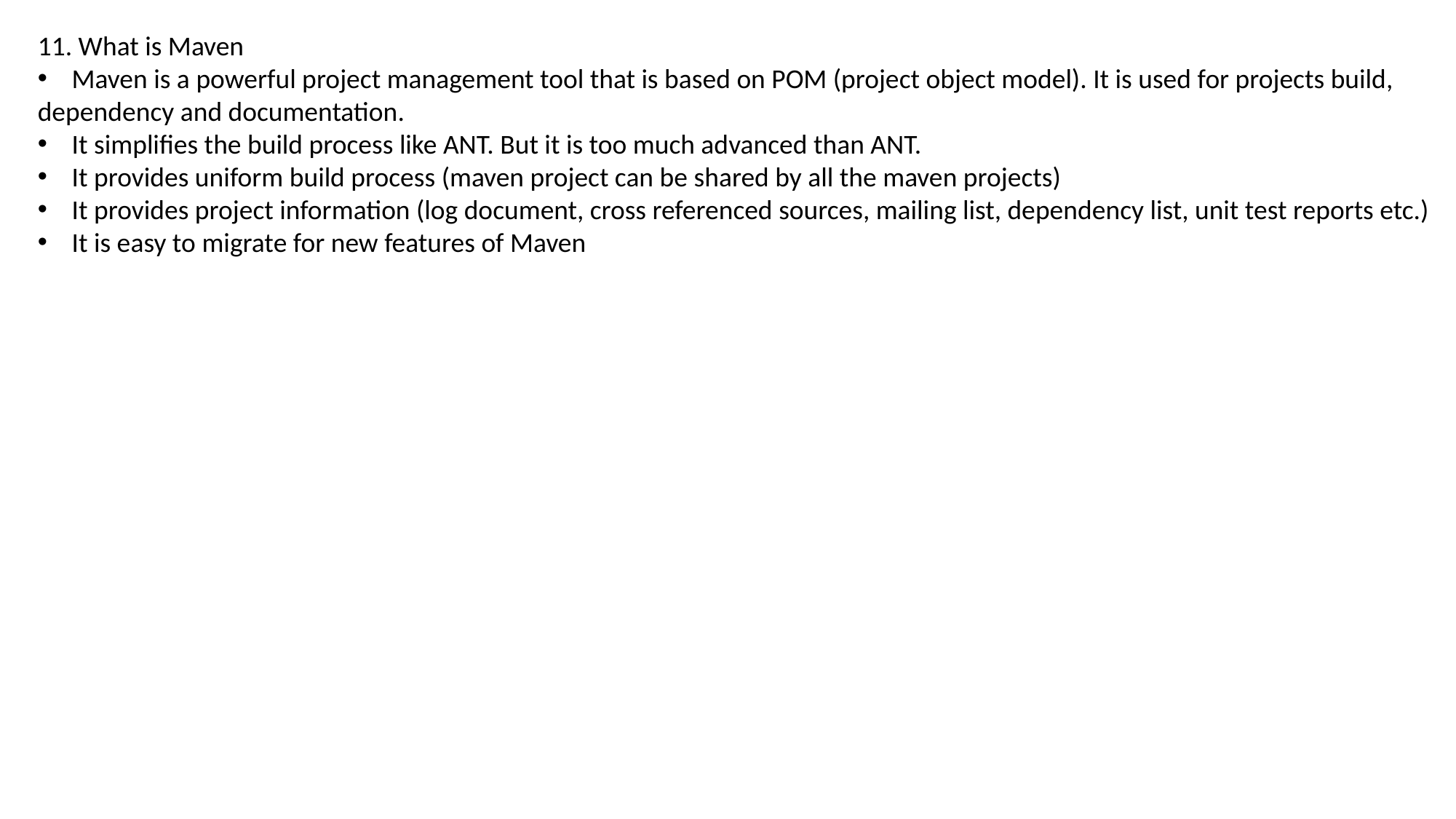

11. What is Maven
Maven is a powerful project management tool that is based on POM (project object model). It is used for projects build,
dependency and documentation.
It simplifies the build process like ANT. But it is too much advanced than ANT.
It provides uniform build process (maven project can be shared by all the maven projects)
It provides project information (log document, cross referenced sources, mailing list, dependency list, unit test reports etc.)
It is easy to migrate for new features of Maven